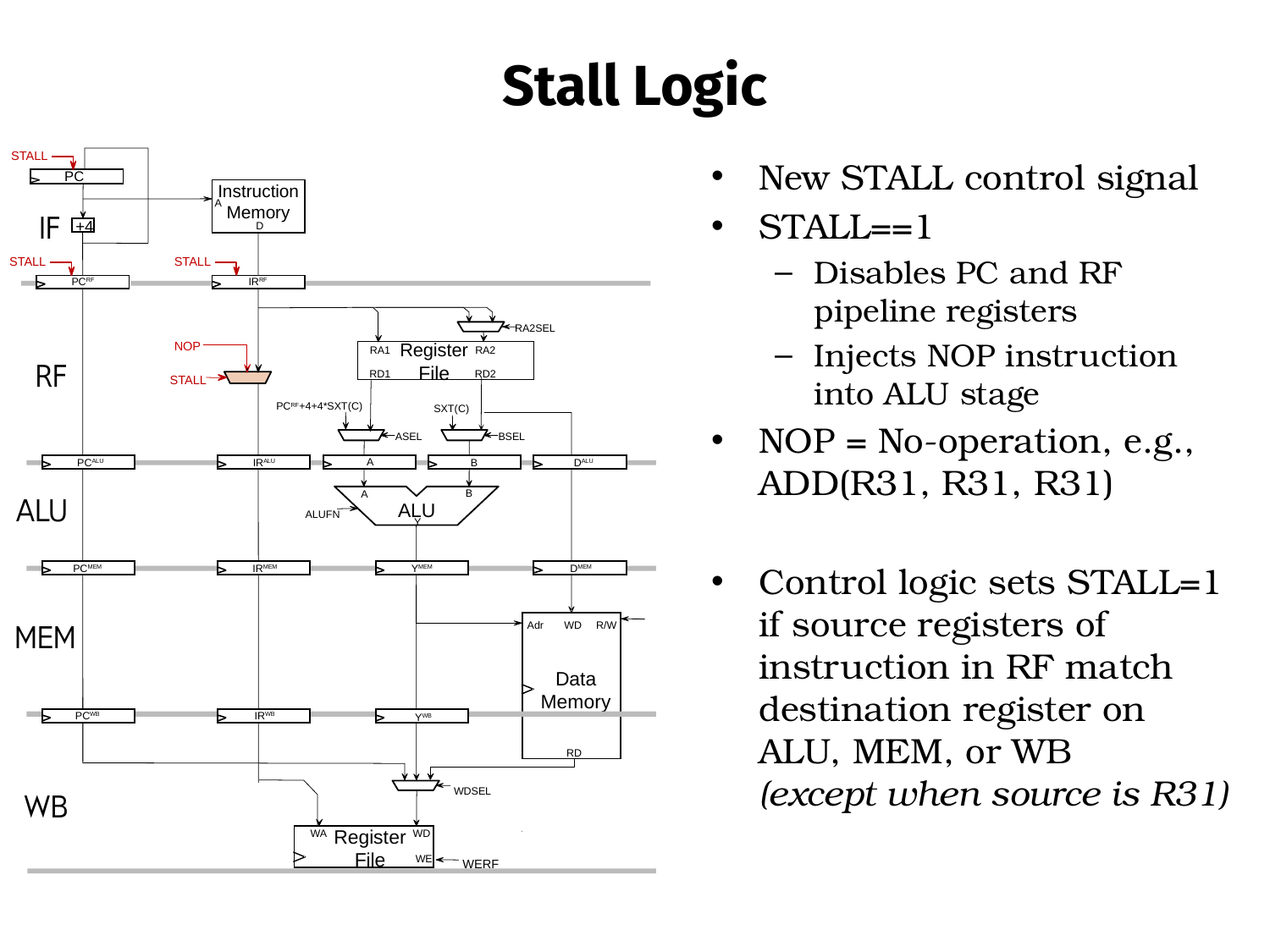

# Stall Logic
STALL

PC

Instruction Memory

A

+4

D

RA2SEL

Register
File

RA1
RA2
RD1
RD2

PCRF+4+4*SXT(C)
SXT(C)

ASEL

BSEL

B
A
ALU

ALUFN

Y

R/W
Adr
WD

Data
Memory

RD

WDSEL

Register
File

WD
WA

WE
WERF

New STALL control signal
STALL==1
Disables PC and RF pipeline registers
Injects NOP instruction into ALU stage
NOP = No-operation, e.g.,
ADD(R31, R31, R31)

Control logic sets STALL=1 if source registers of instruction in RF match destination register on ALU, MEM, or WB
(except when source is R31)

IF
STALL
STALL

IRRF

PCRF

NOP

RF

STALL

A

PCALU
IRALU
B
DALU

ALU

DMEM
YMEM
PCMEM
IRMEM

MEM

PCWB

IRWB

YWB

WB